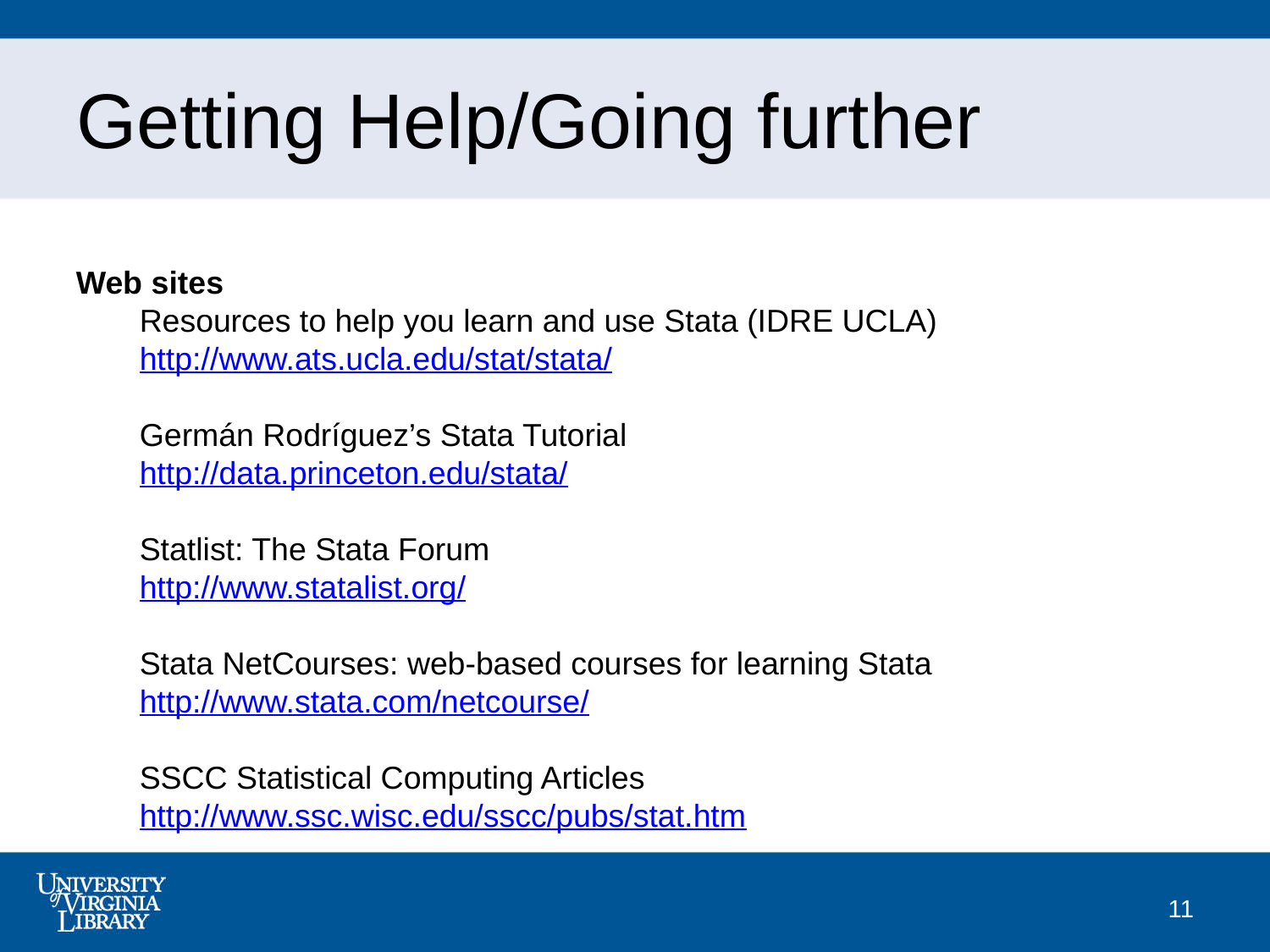

Getting Help/Going further
Web sites
Resources to help you learn and use Stata (IDRE UCLA)
http://www.ats.ucla.edu/stat/stata/

Germán Rodríguez’s Stata Tutorial
http://data.princeton.edu/stata/

Statlist: The Stata Forum
http://www.statalist.org/

Stata NetCourses: web-based courses for learning Stata
http://www.stata.com/netcourse/

SSCC Statistical Computing Articles
http://www.ssc.wisc.edu/sscc/pubs/stat.htm